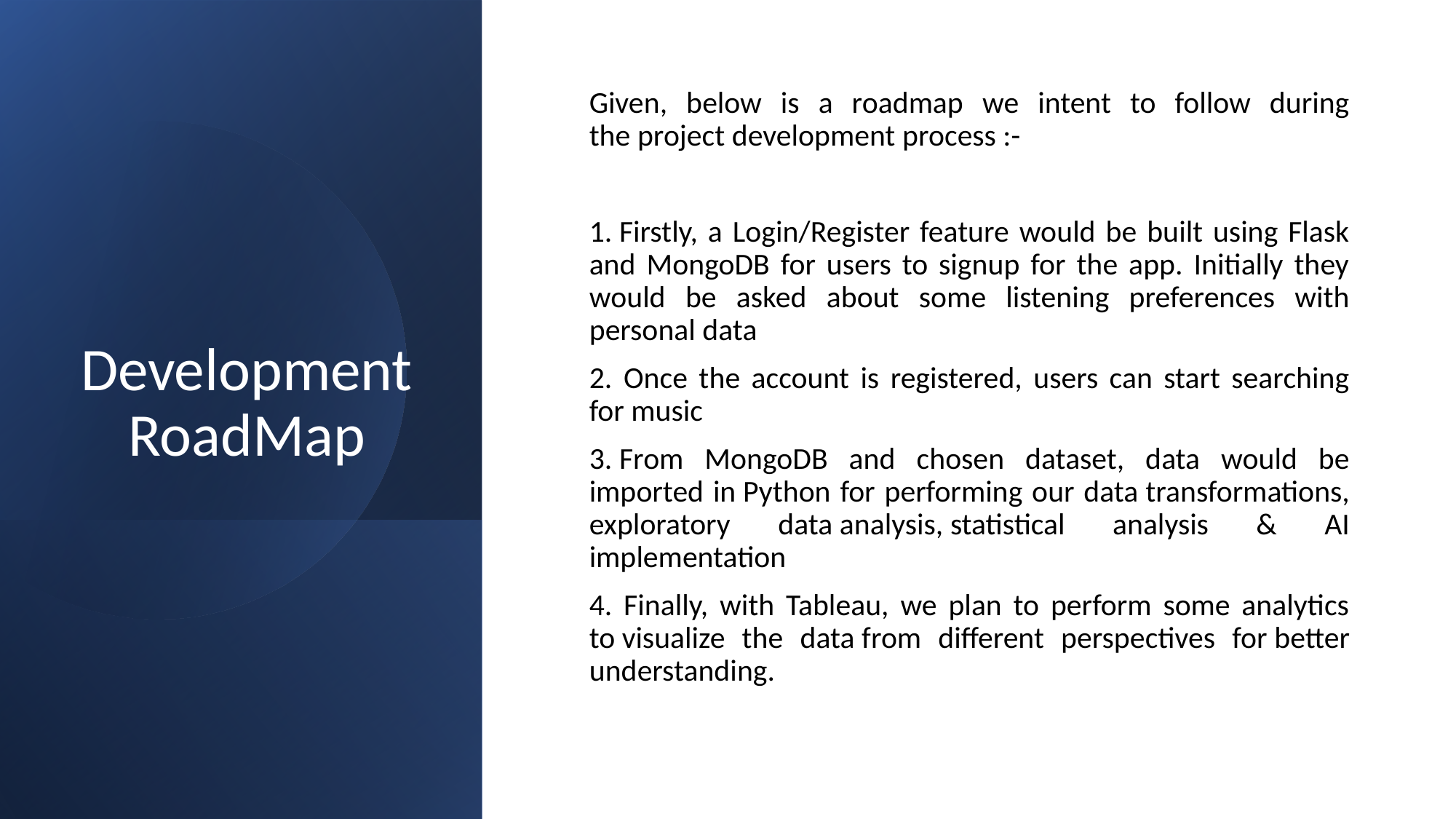

Given, below is a roadmap we intent to follow during the project development process :-

1. Firstly, a Login/Register feature would be built using Flask and MongoDB for users to signup for the app. Initially they would be asked about some listening preferences with personal data
2. Once the account is registered, users can start searching for music
3. From MongoDB and chosen dataset, data would be imported in Python for performing our data transformations, exploratory data analysis, statistical analysis & AI implementation
4. Finally, with Tableau, we plan to perform some analytics to visualize the data from different perspectives for better understanding.
# Development RoadMap